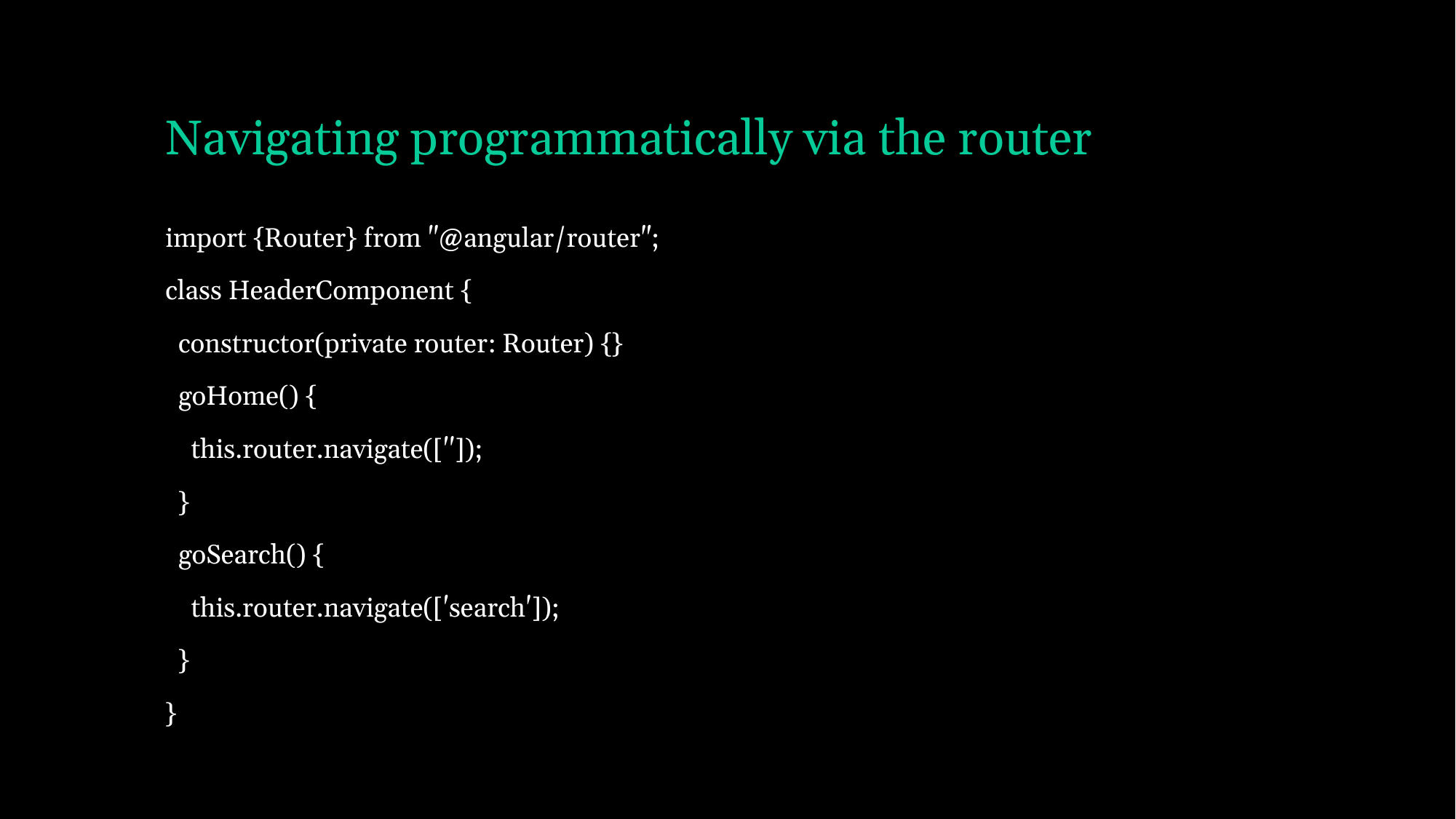

# Navigating programmatically via the router
import {Router} from "@angular/router";
class HeaderComponent {
  constructor(private router: Router) {}
  goHome() {
    this.router.navigate(['']);
  }
  goSearch() {
    this.router.navigate(['search']);
  }
}